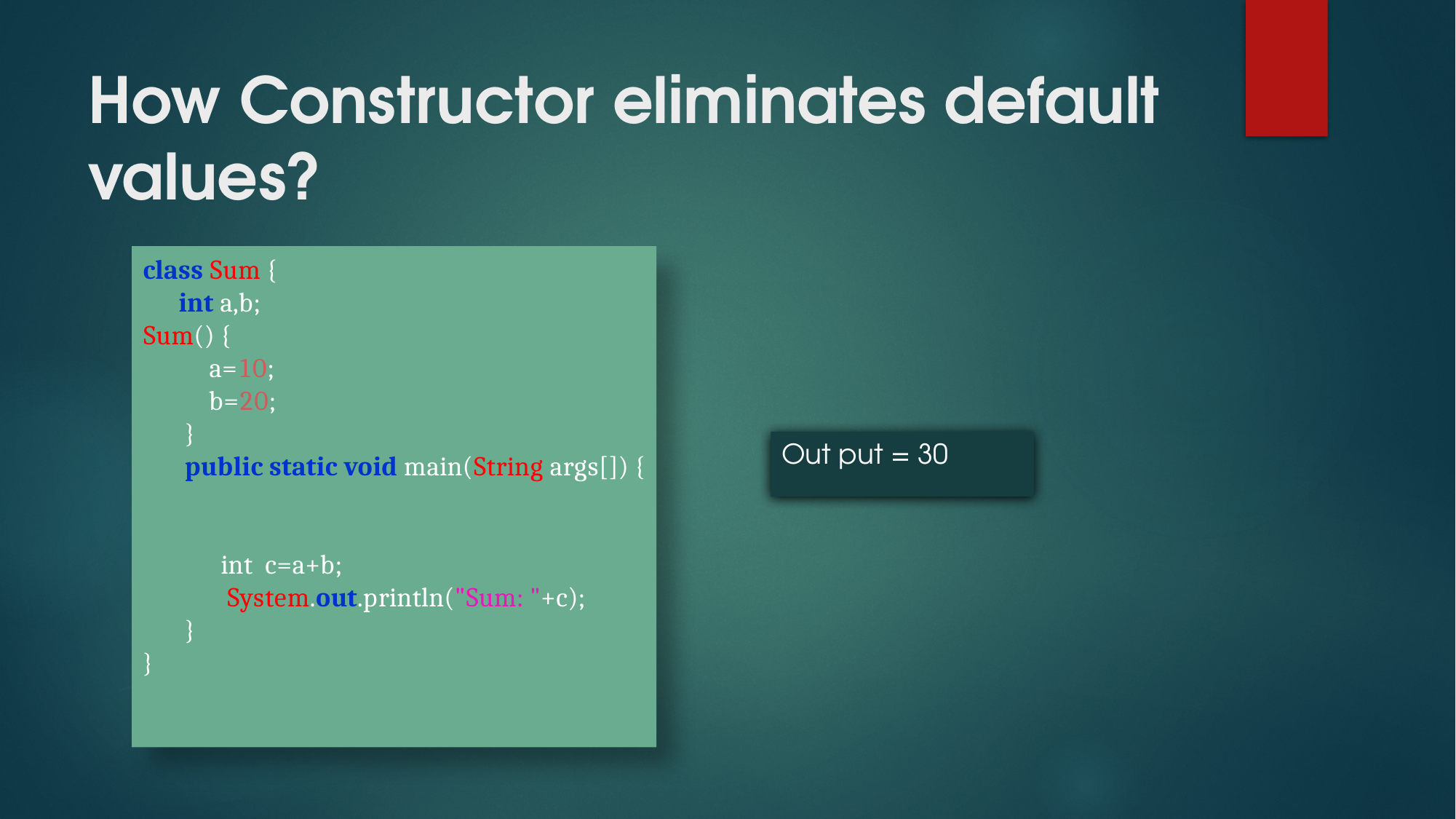

# How Constructor eliminates default values?
class Sum {
      int a,b;
Sum() {
           a=10;
           b=20;
       }
       public static void main(String args[]) {

             int  c=a+b;
              System.out.println("Sum: "+c);
       }
}

Out put = 30